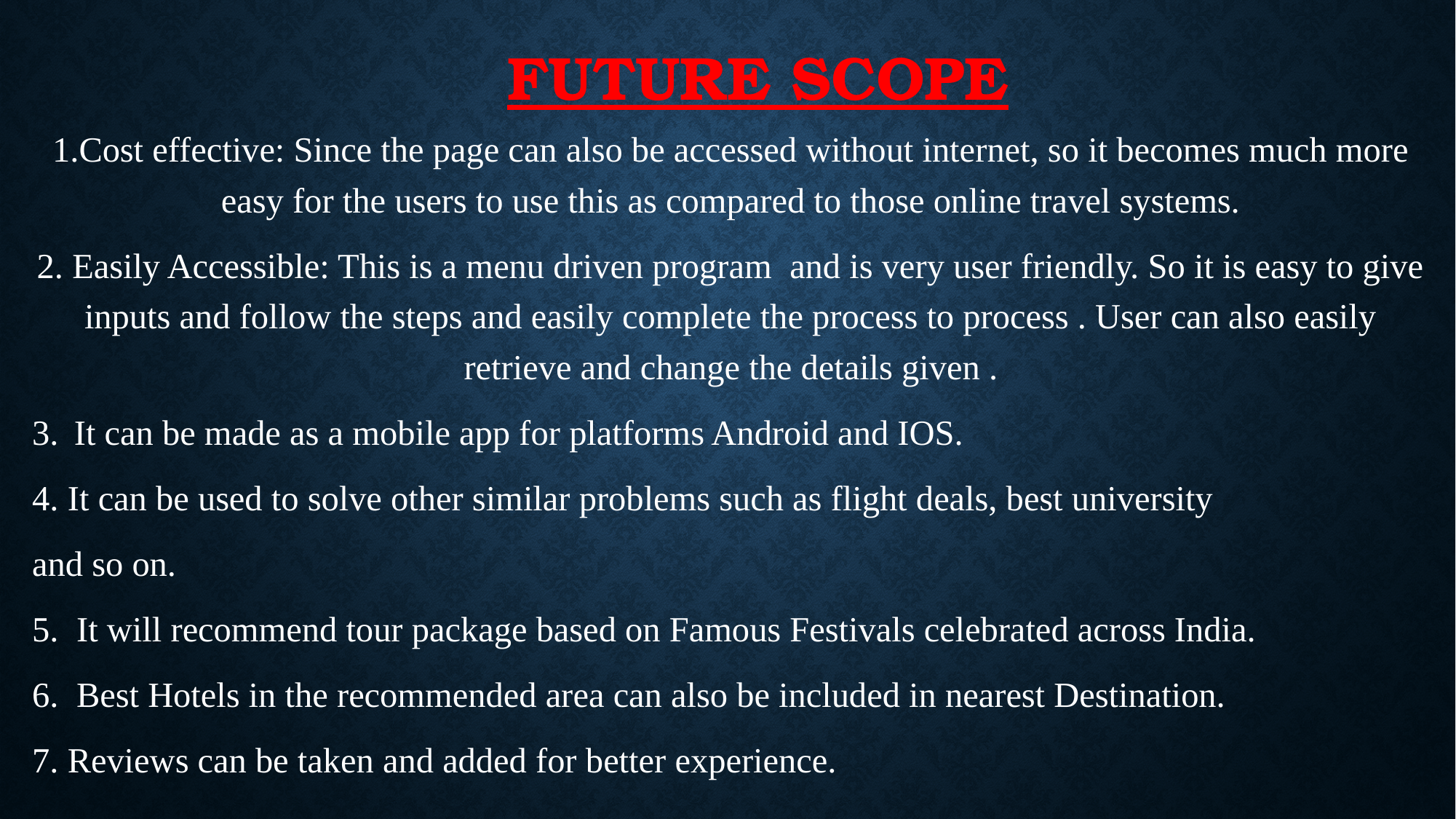

# FUTURE SCOPE
1.Cost effective: Since the page can also be accessed without internet, so it becomes much more easy for the users to use this as compared to those online travel systems.
2. Easily Accessible: This is a menu driven program  and is very user friendly. So it is easy to give inputs and follow the steps and easily complete the process to process . User can also easily retrieve and change the details given .
3.  It can be made as a mobile app for platforms Android and IOS.
4. It can be used to solve other similar problems such as flight deals, best university
and so on.
5.  It will recommend tour package based on Famous Festivals celebrated across India.
6.  Best Hotels in the recommended area can also be included in nearest Destination.
7. Reviews can be taken and added for better experience.